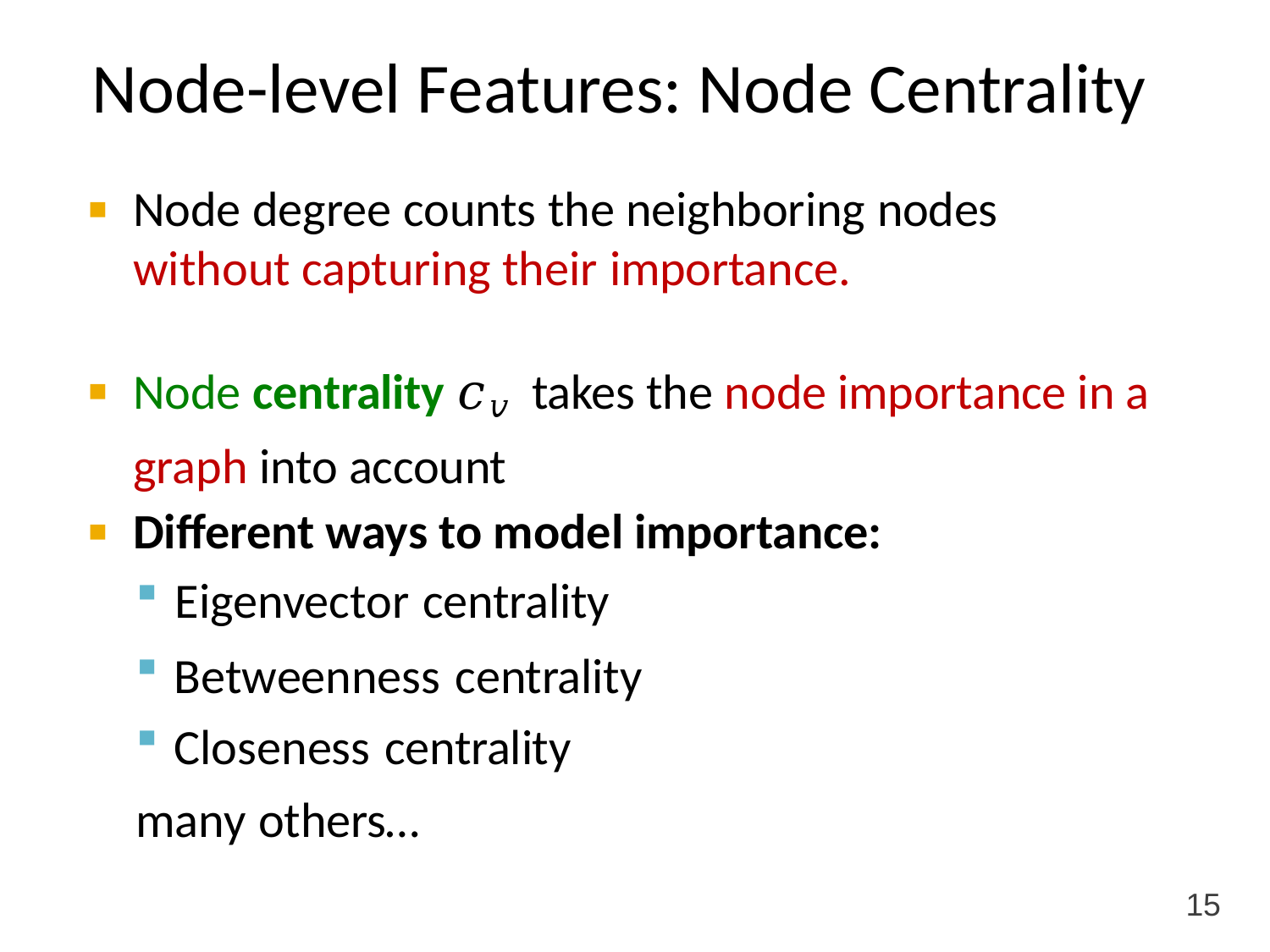

Node-level Features: Node Centrality
Node degree counts the neighboring nodes without capturing their importance.
Node centrality 𝑐𝑣 takes the node importance in a graph into account
Different ways to model importance:
Eigenvector centrality
Betweenness centrality
Closeness centrality
many others…

Engienvector centrality
15